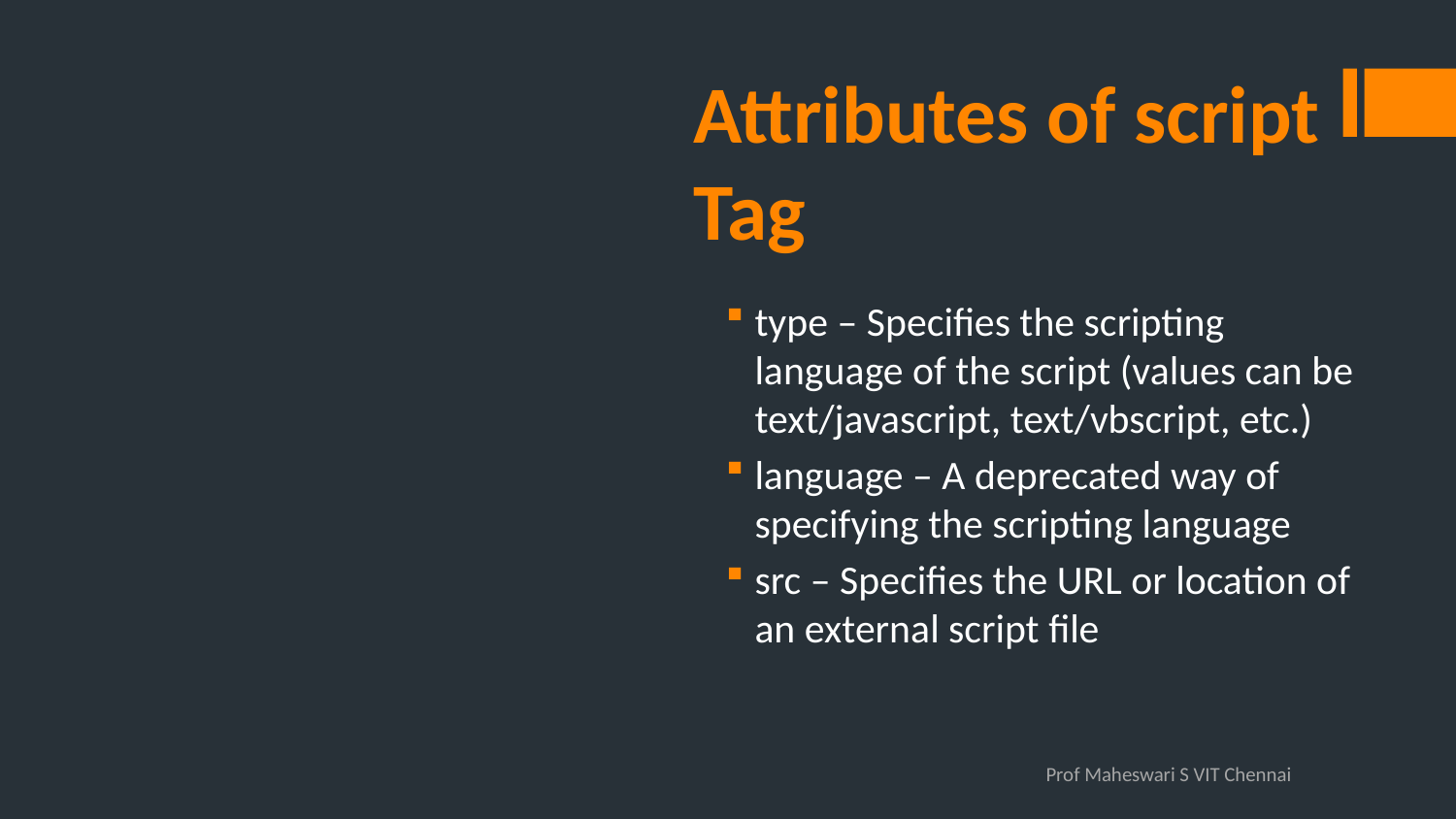

# Attributes of script Tag
type – Specifies the scripting language of the script (values can be text/javascript, text/vbscript, etc.)
language – A deprecated way of specifying the scripting language
src – Specifies the URL or location of an external script file

Prof Maheswari S VIT Chennai